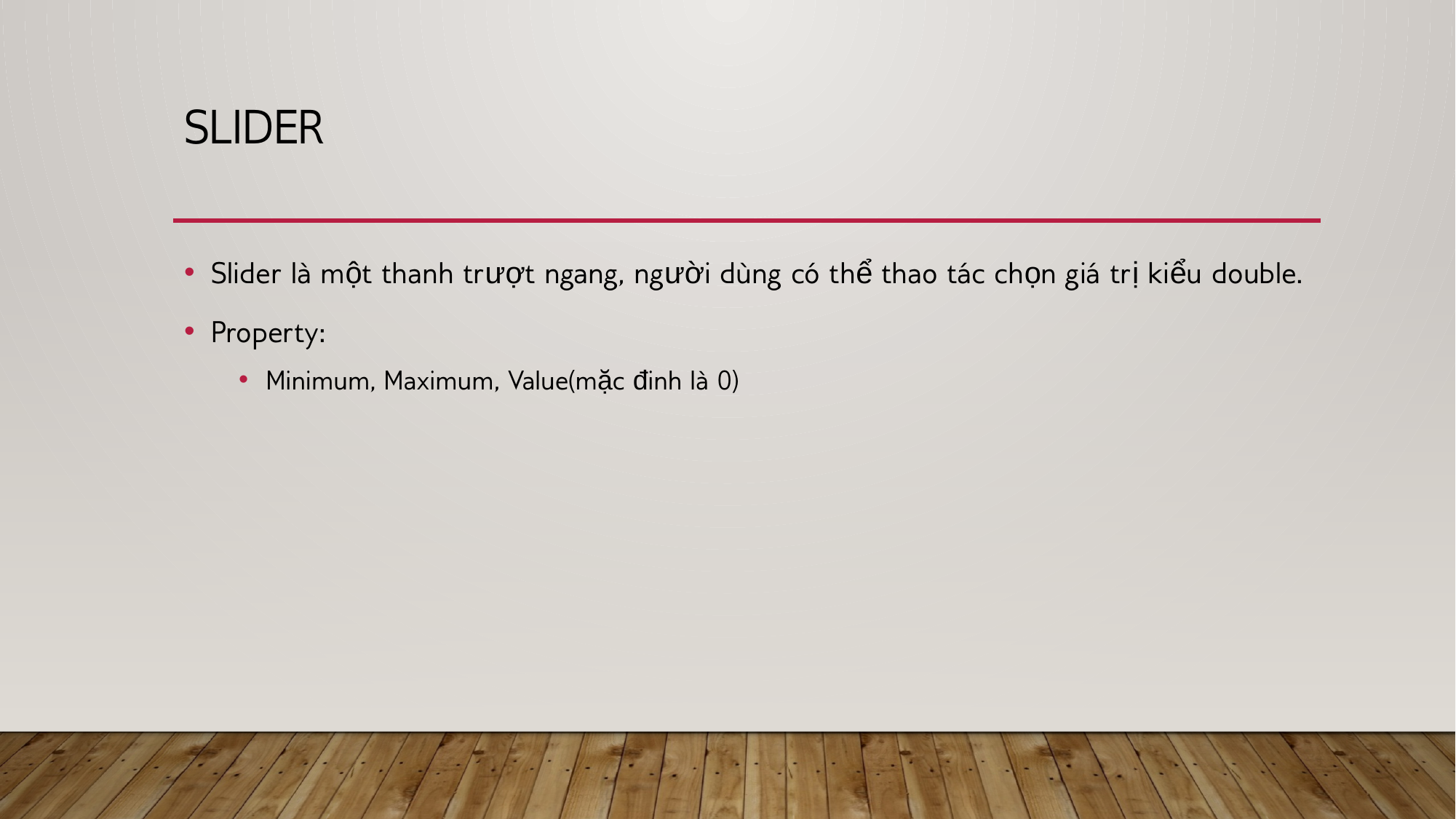

# slider
Slider là một thanh trượt ngang, người dùng có thể thao tác chọn giá trị kiểu double.
Property:
Minimum, Maximum, Value(mặc đinh là 0)